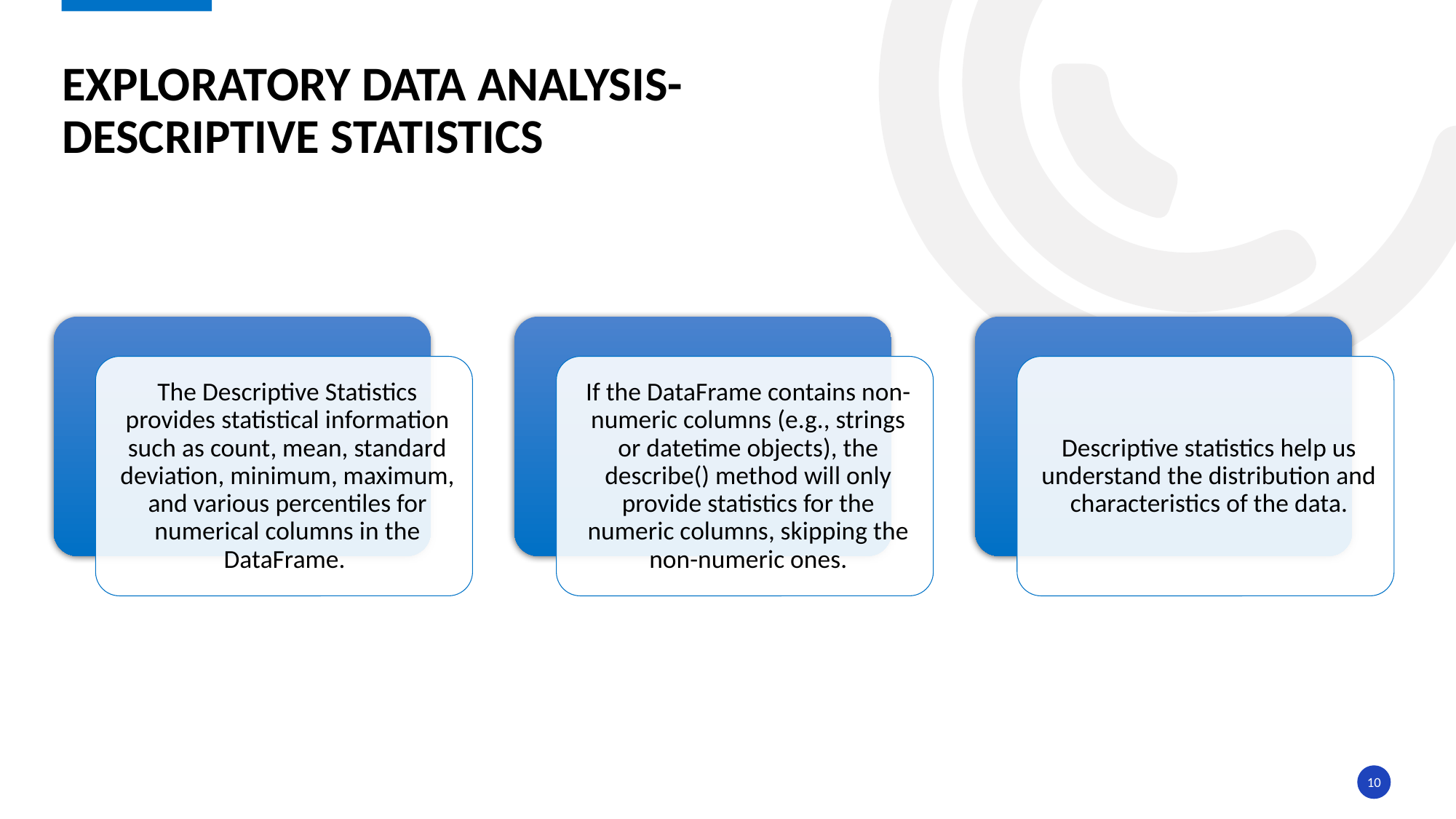

# Exploratory data analysis- Descriptive statistics
The Descriptive Statistics provides statistical information such as count, mean, standard deviation, minimum, maximum, and various percentiles for numerical columns in the DataFrame.
If the DataFrame contains non-numeric columns (e.g., strings or datetime objects), the describe() method will only provide statistics for the numeric columns, skipping the non-numeric ones.
Descriptive statistics help us understand the distribution and characteristics of the data.
10